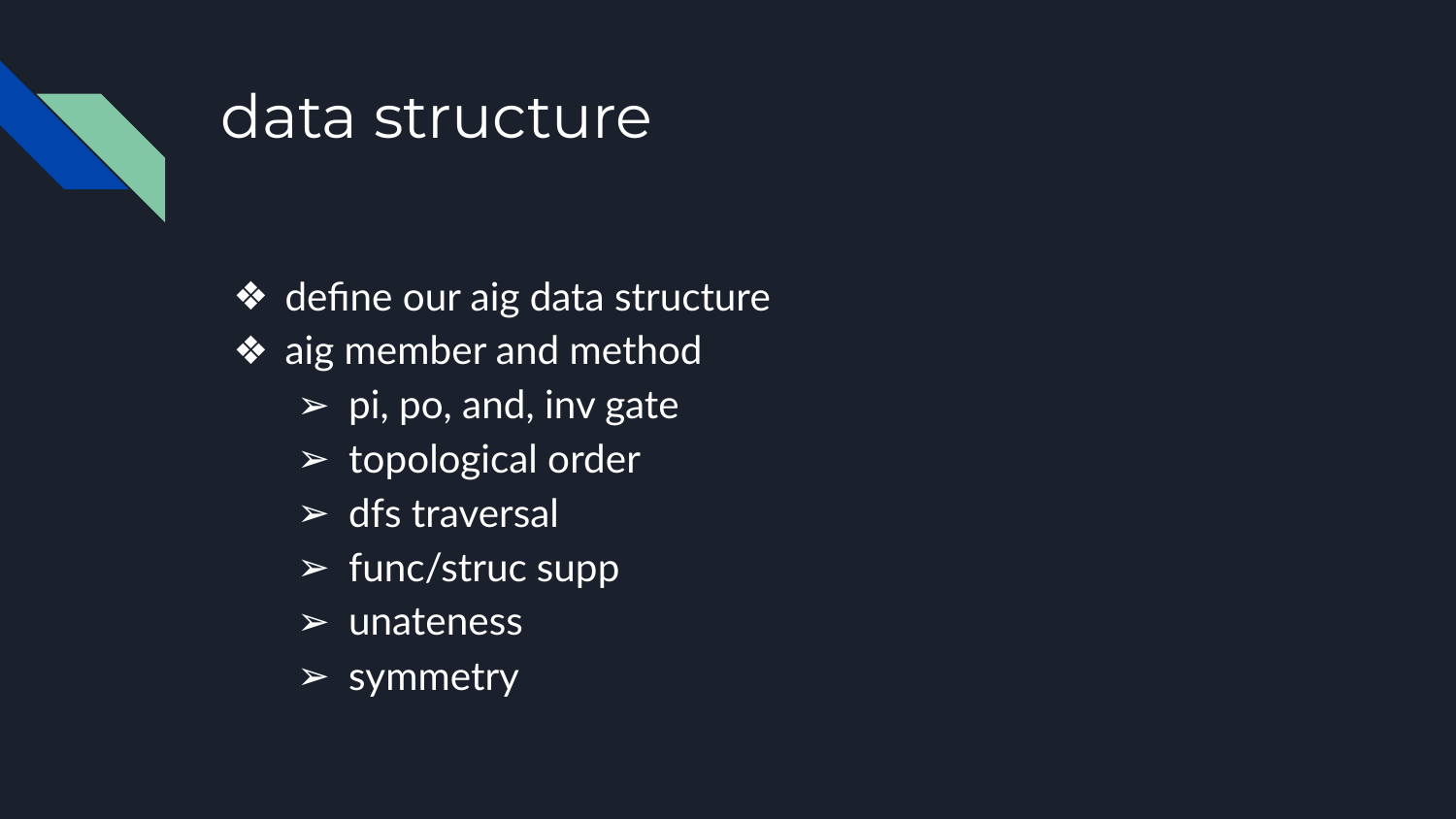

# data structure
define our aig data structure
aig member and method
pi, po, and, inv gate
topological order
dfs traversal
func/struc supp
unateness
symmetry